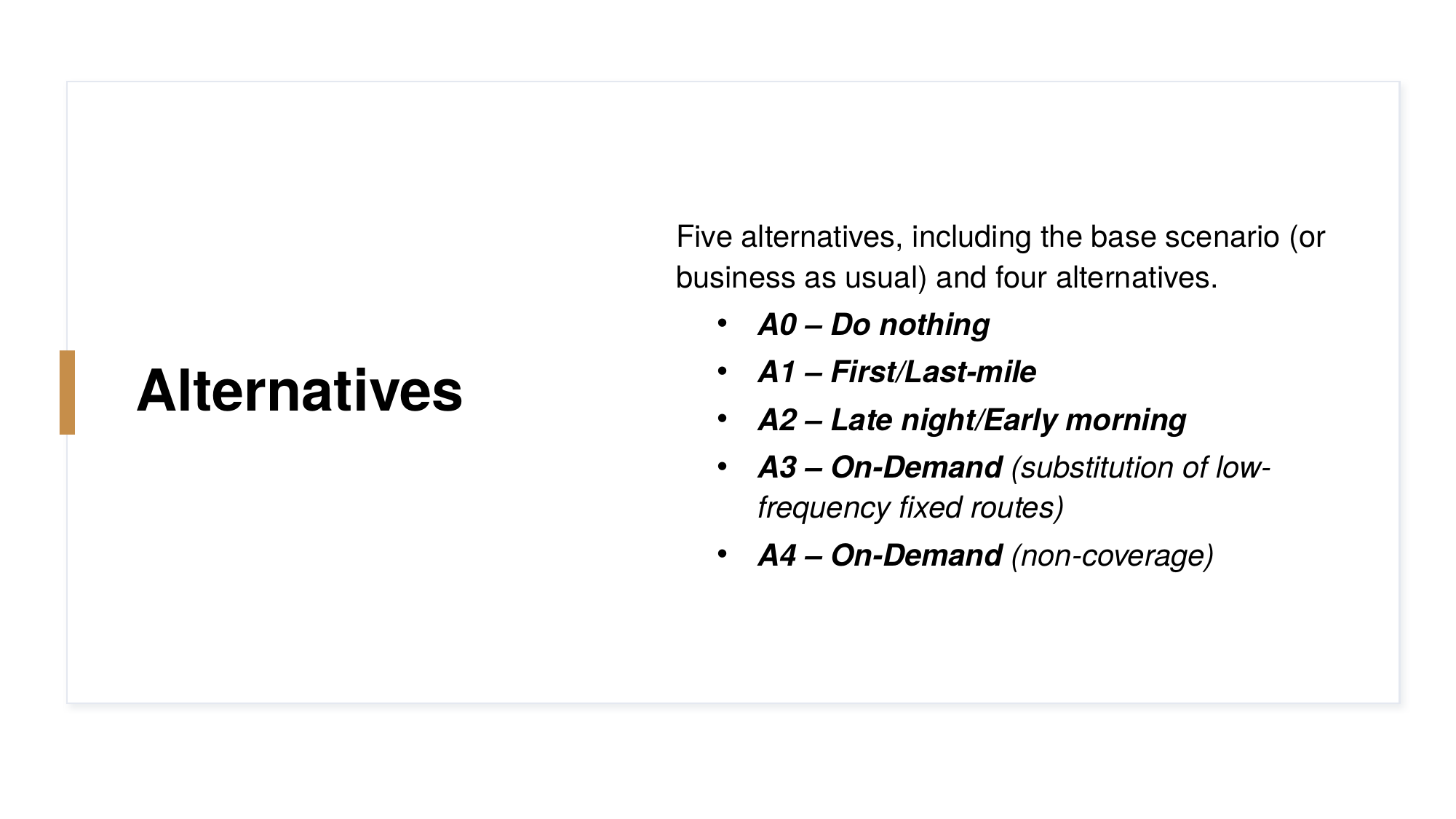

# Alternatives
Five alternatives, including the base scenario (or business as usual) and four alternatives.
A0 – Do nothing
A1 – First/Last-mile
A2 – Late night/Early morning
A3 – On-Demand (substitution of low-frequency fixed routes)
A4 – On-Demand (non-coverage)